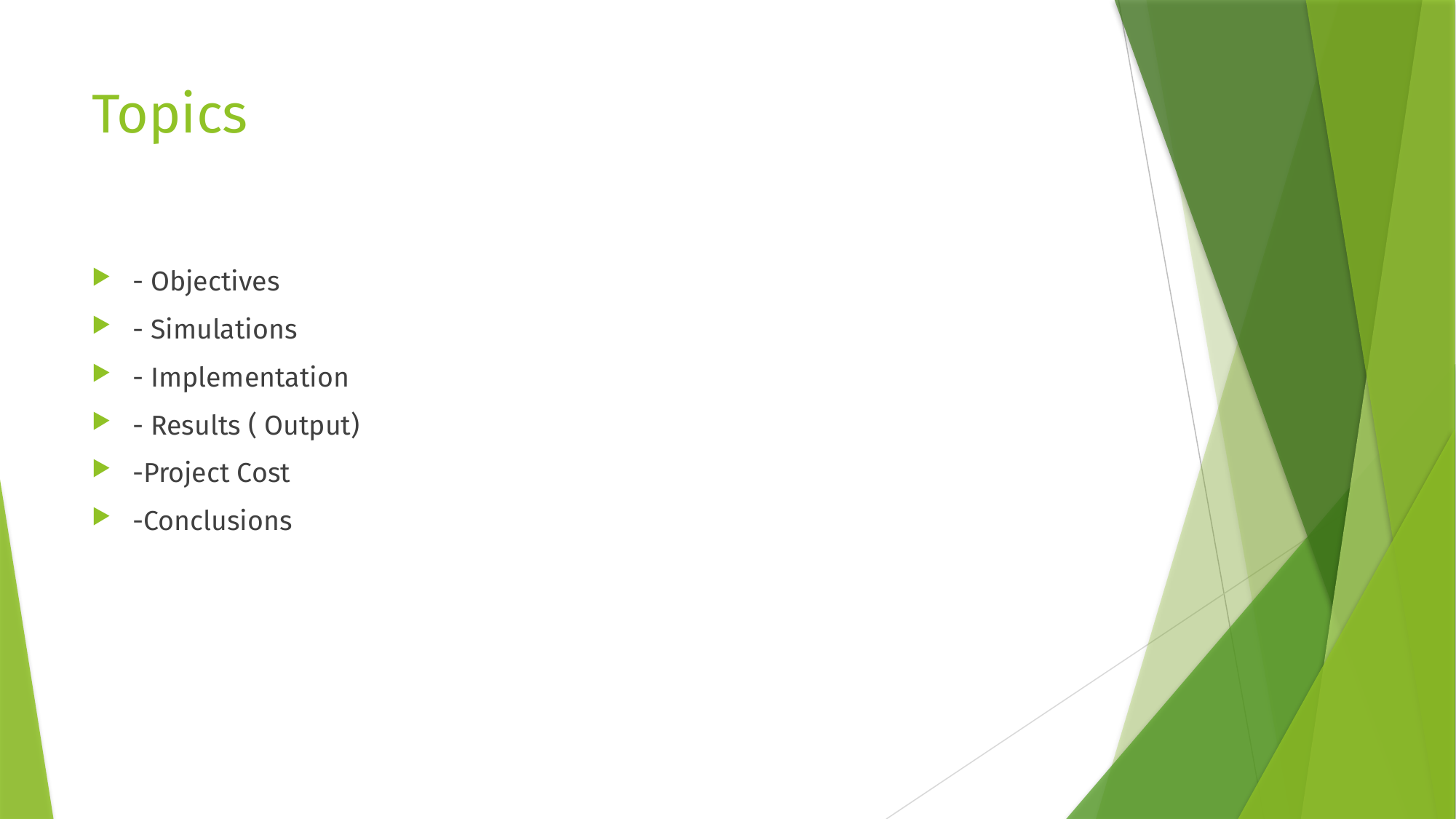

# Topics
- Objectives​
- Simulation​s
- Implementation​
- Results ( Ou​​tput)
-Project Cost​
-Conclusions